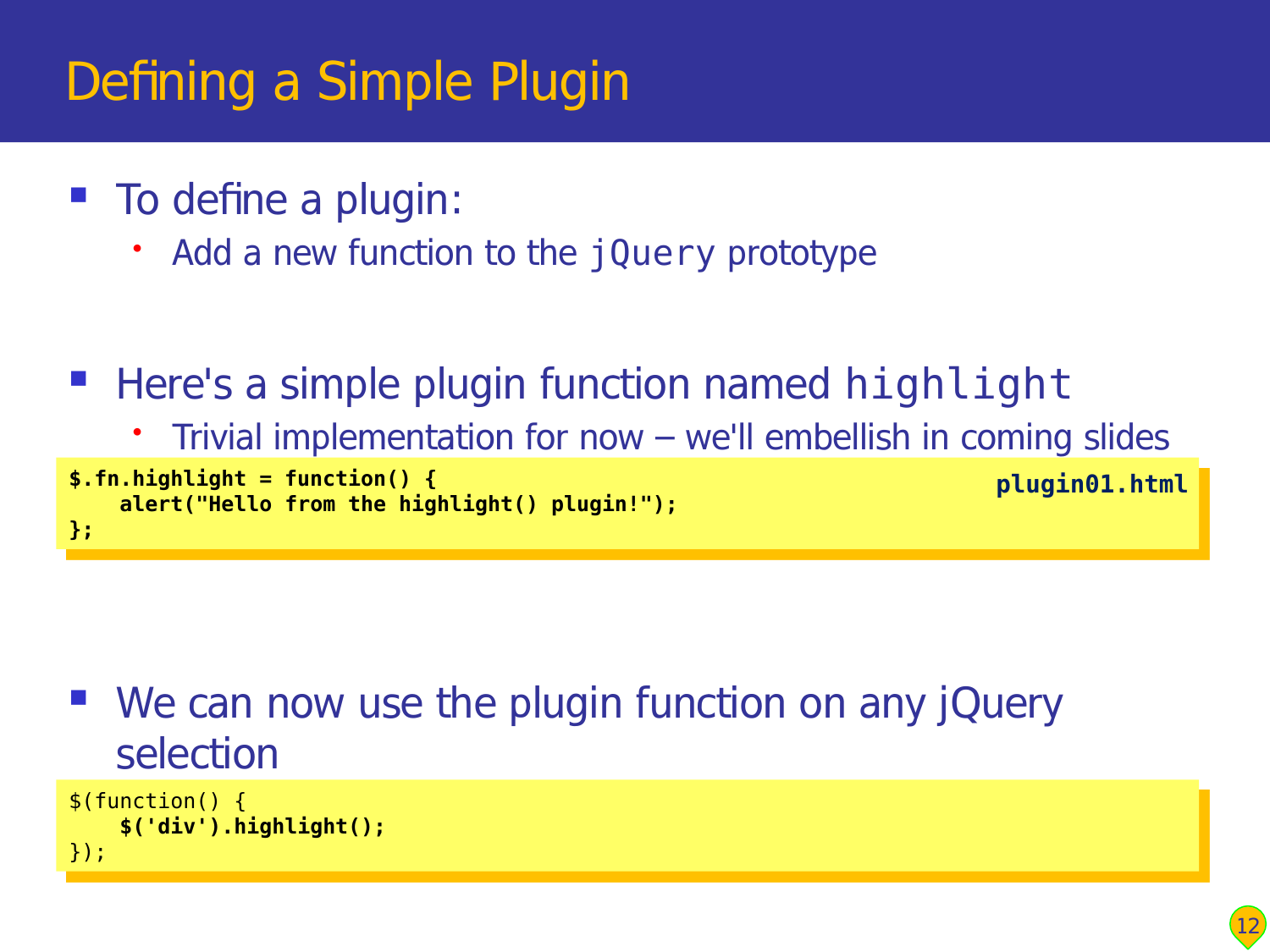

# Defining a Simple Plugin
To define a plugin:
Add a new function to the jQuery prototype

Here's a simple plugin function named highlight
Trivial implementation for now – we'll embellish in coming slides

We can now use the plugin function on any jQuery selection
What will happen here?
$.fn.highlight = function() {
    alert("Hello from the highlight() plugin!");
};
plugin01.html
$(function() {
    $('div').highlight();
});
12